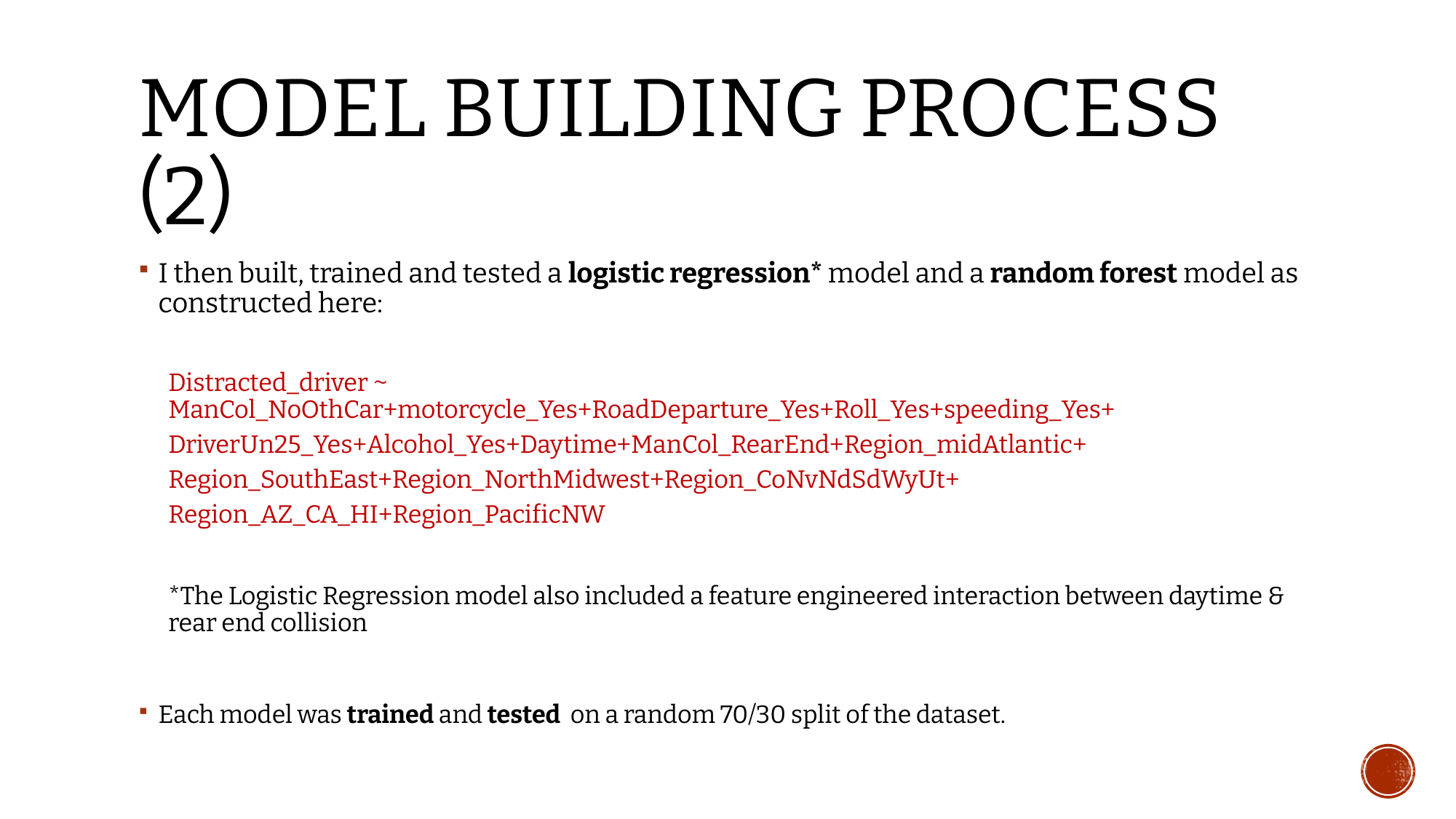

# Model building process (2)
I then built, trained and tested a logistic regression* model and a random forest model as constructed here:

Distracted_driver ~ ManCol_NoOthCar+motorcycle_Yes+RoadDeparture_Yes+Roll_Yes+speeding_Yes+
DriverUn25_Yes+Alcohol_Yes+Daytime+ManCol_RearEnd+Region_midAtlantic+
Region_SouthEast+Region_NorthMidwest+Region_CoNvNdSdWyUt+
Region_AZ_CA_HI+Region_PacificNW

*The Logistic Regression model also included a feature engineered interaction between daytime & rear end collision

Each model was trained and tested  on a random 70/30 split of the dataset.